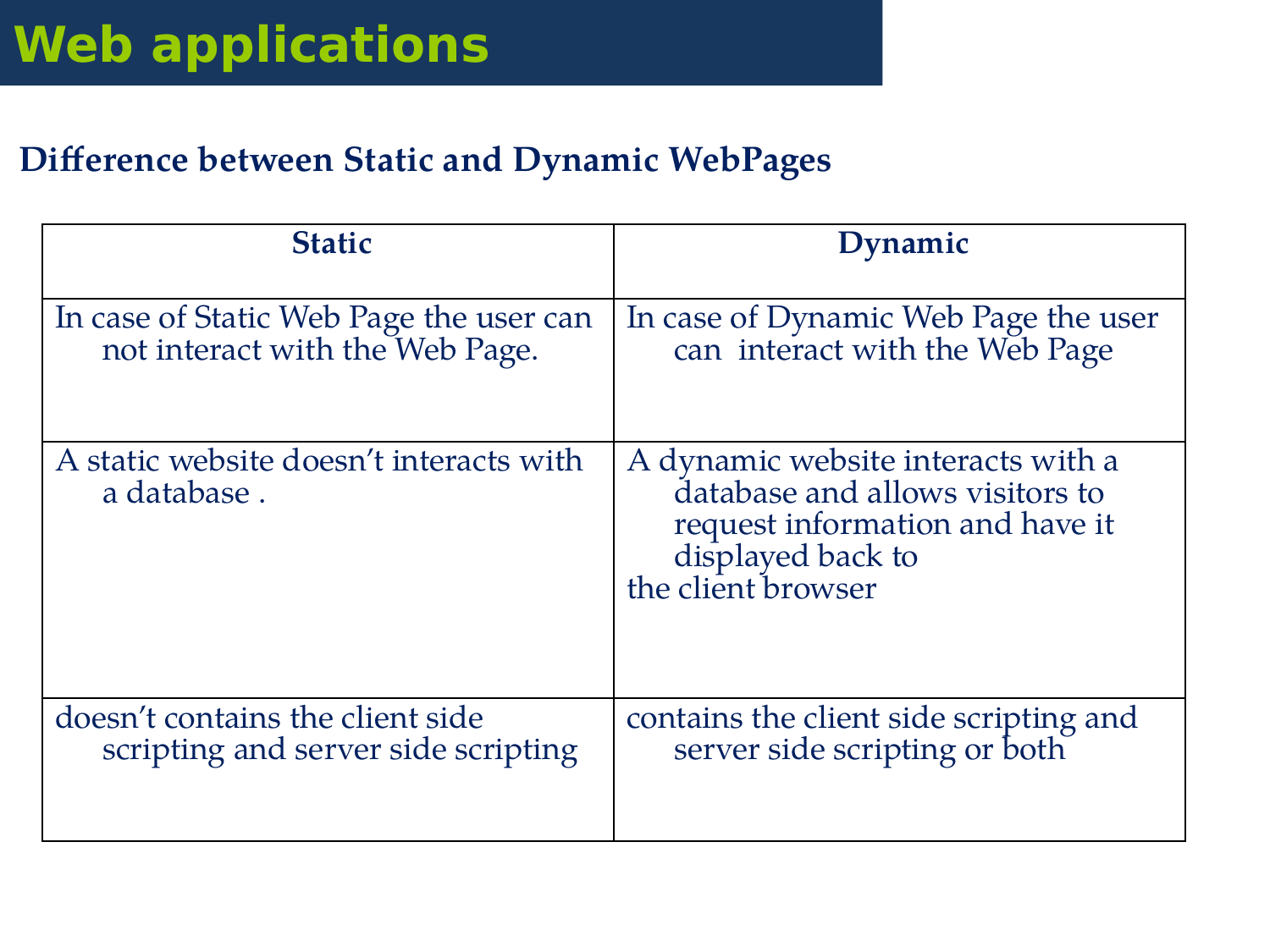

# Web applications

Difference between Static and Dynamic WebPages

| Static | Dynamic |
| --- | --- |
| In case of Static Web Page the user can not interact with the Web Page. | In case of Dynamic Web Page the user can  interact with the Web Page |
| A static website doesn’t interacts with a database . | A dynamic website interacts with a database and allows visitors to request information and have it displayed back to the client browser |
| doesn’t contains the client side scripting and server side scripting | contains the client side scripting and server side scripting or both |